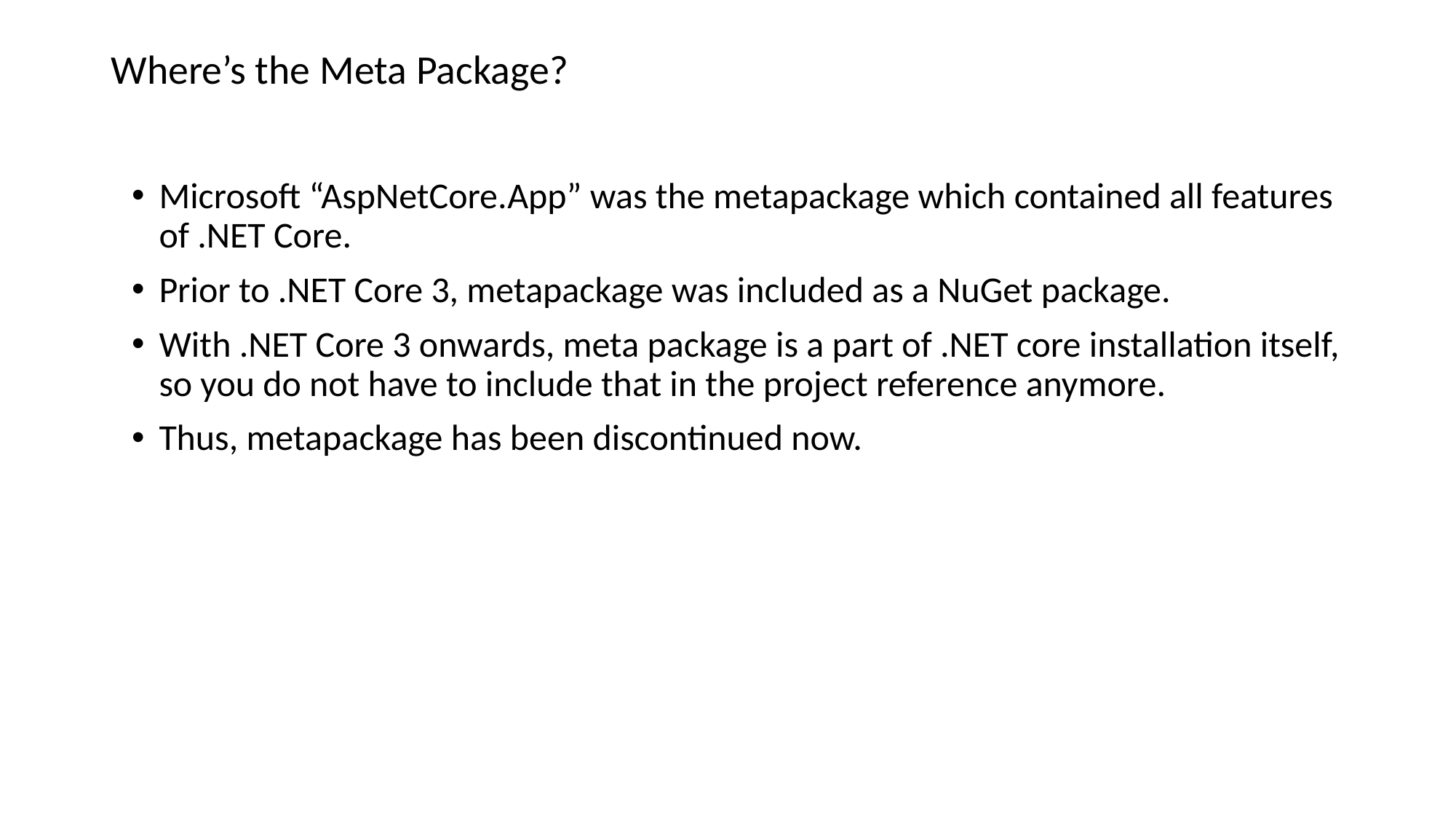

# Where’s the Meta Package?
Microsoft “AspNetCore.App” was the metapackage which contained all features of .NET Core.
Prior to .NET Core 3, metapackage was included as a NuGet package.
With .NET Core 3 onwards, meta package is a part of .NET core installation itself, so you do not have to include that in the project reference anymore.
Thus, metapackage has been discontinued now.